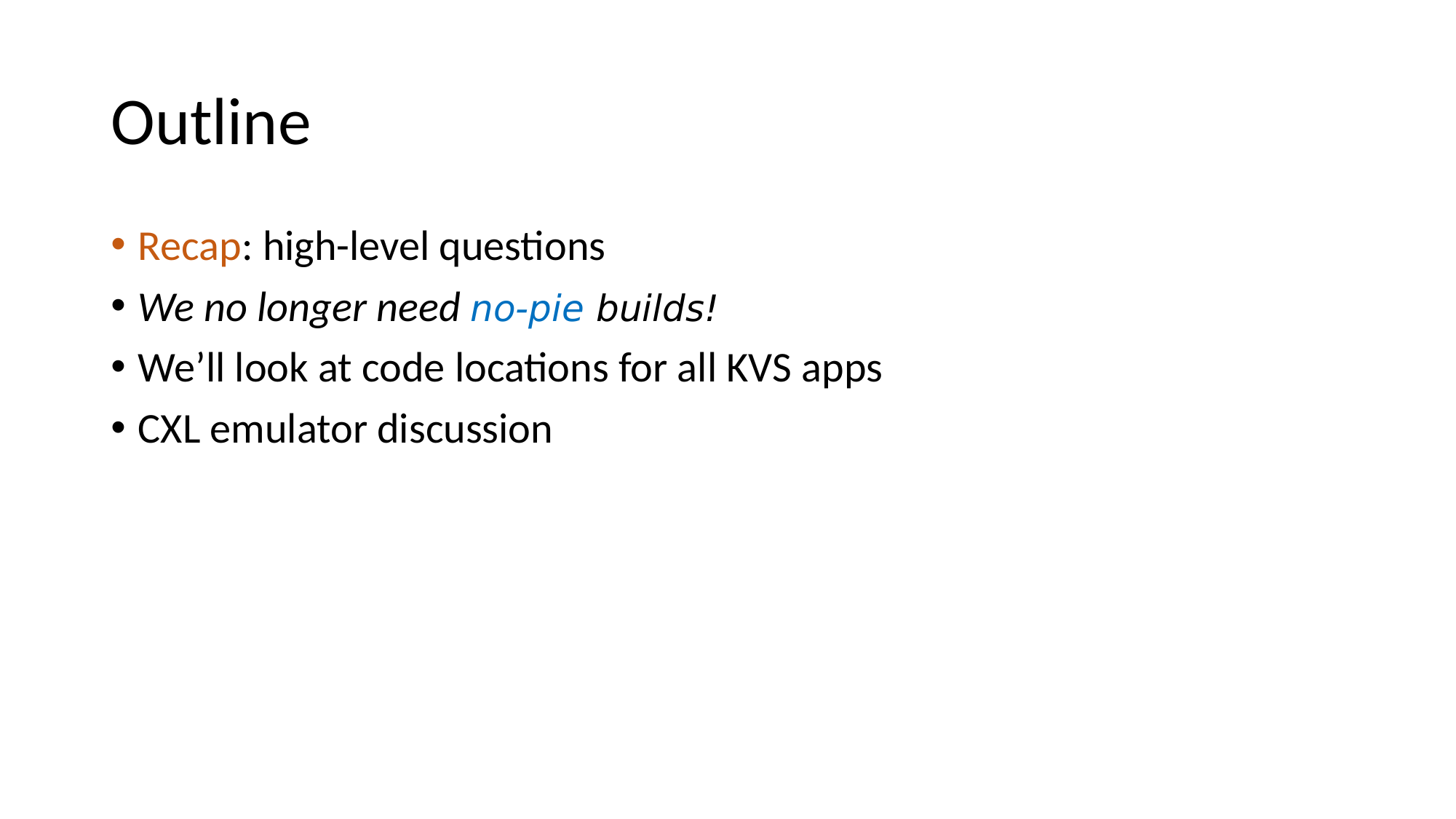

# Outline
Recap: high-level questions
We no longer need no-pie builds!
We’ll look at code locations for all KVS apps
CXL emulator discussion